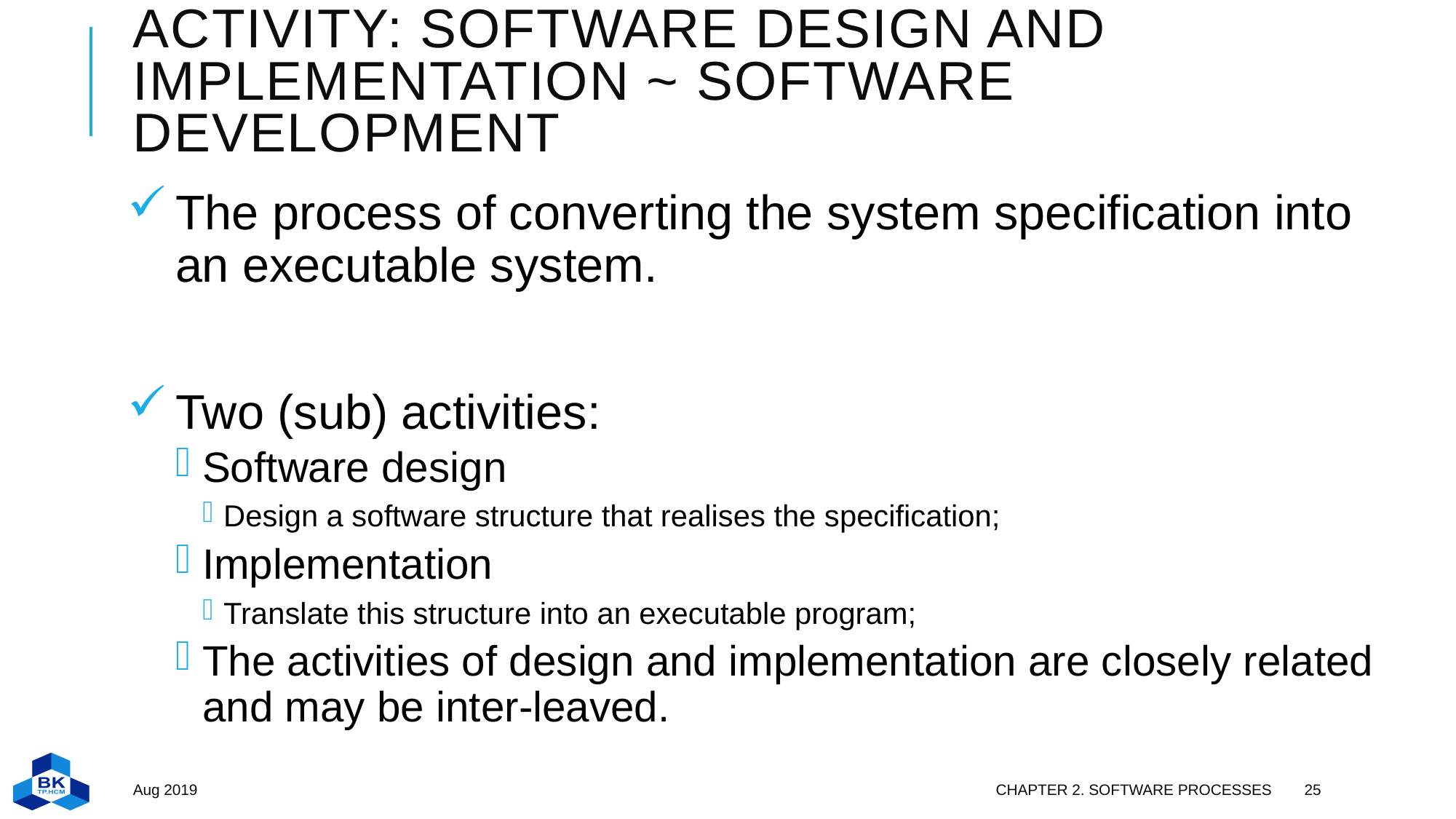

# Activity: Software design and implementation ~ Software development
The process of converting the system specification into an executable system.

Two (sub) activities:
Software design
Design a software structure that realises the specification;
Implementation
Translate this structure into an executable program;
The activities of design and implementation are closely related and may be inter-leaved.
Aug 2019
Chapter 2. Software Processes
25